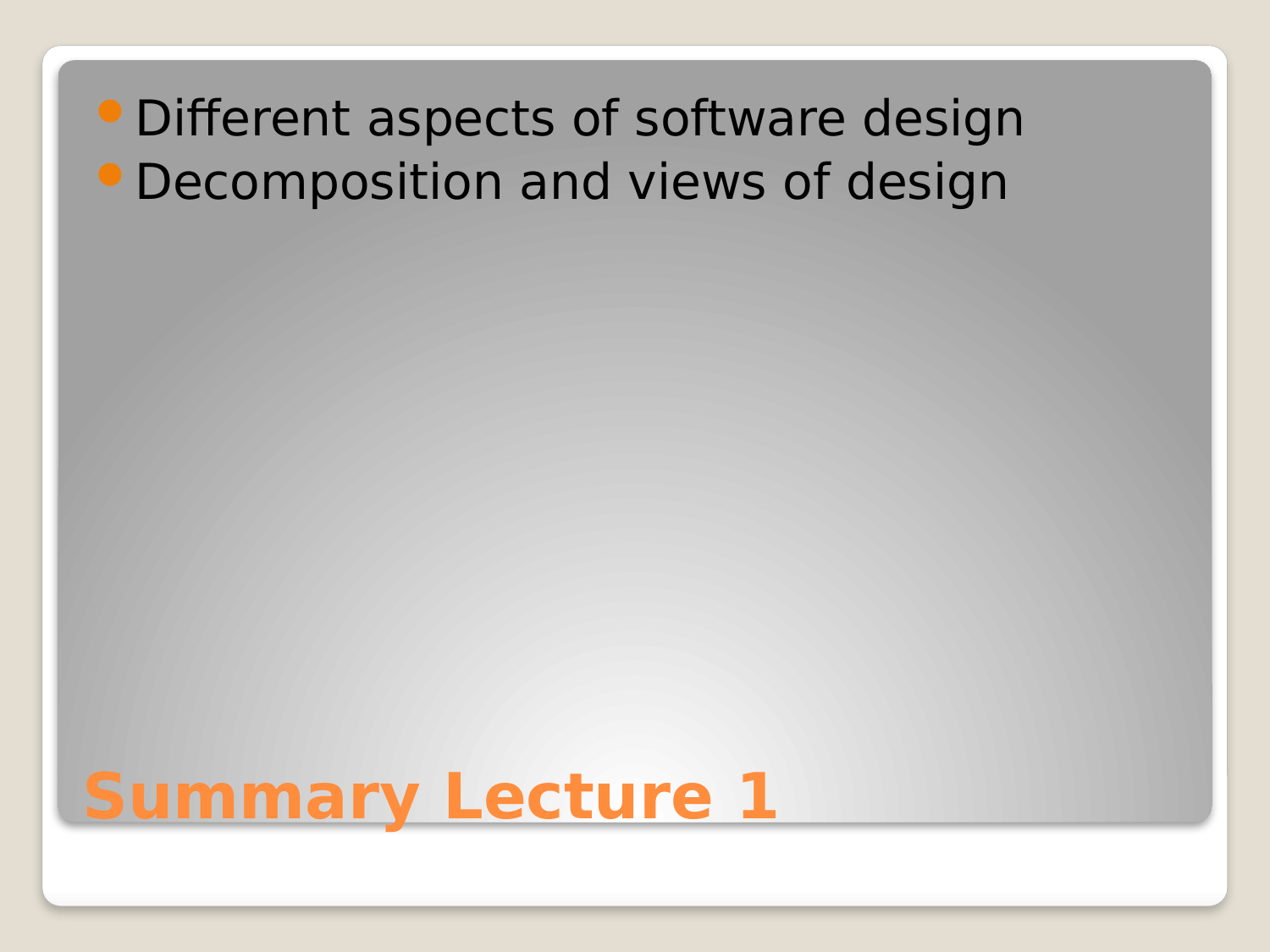

Different aspects of software design
Decomposition and views of design
# Summary Lecture 1